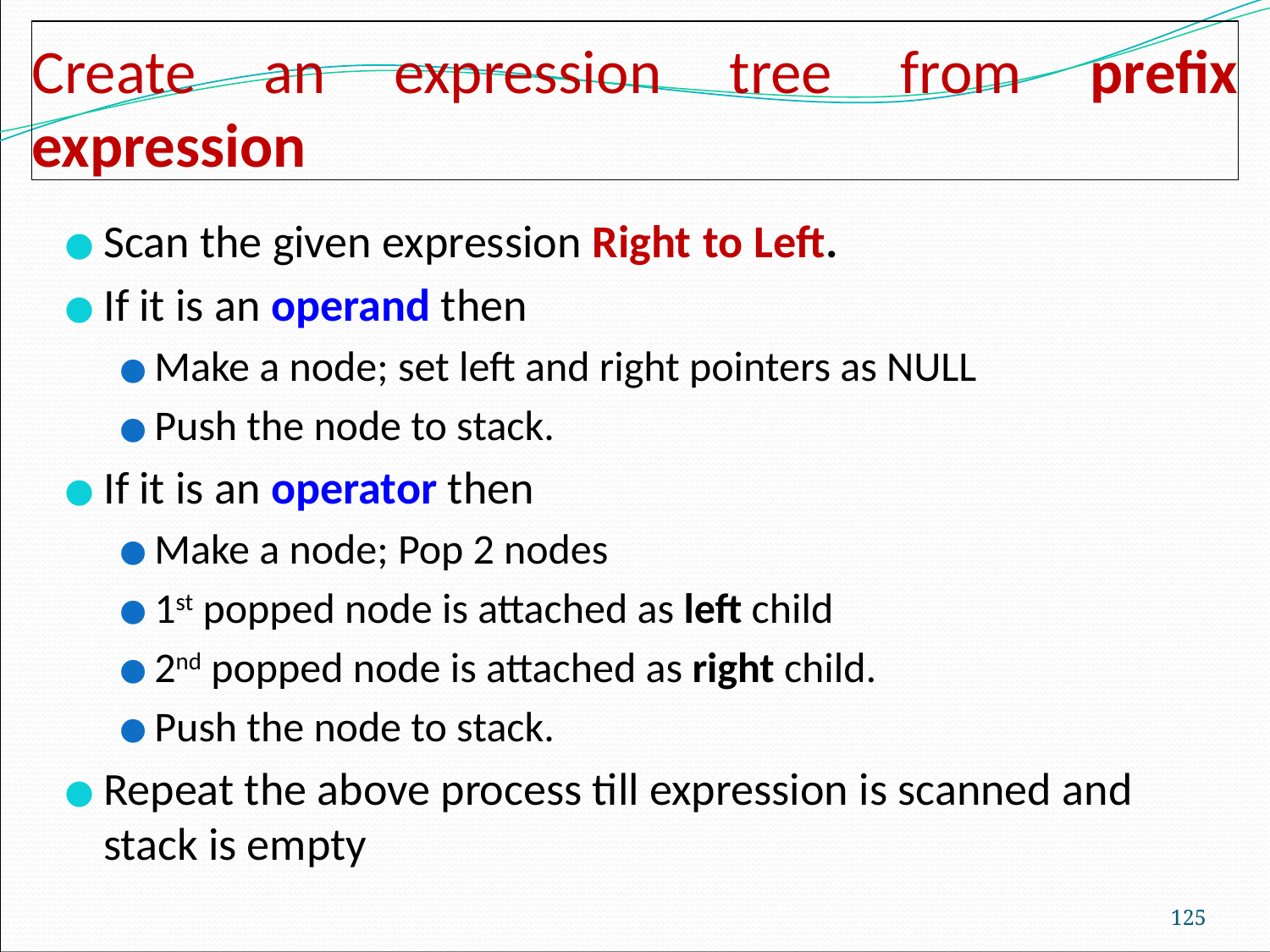

# Create an expression tree from prefix expression
Scan the given expression Right to Left.
If it is an operand then
Make a node; set left and right pointers as NULL
Push the node to stack.
If it is an operator then
Make a node; Pop 2 nodes
1st popped node is attached as left child
2nd popped node is attached as right child.
Push the node to stack.
Repeat the above process till expression is scanned and stack is empty
125